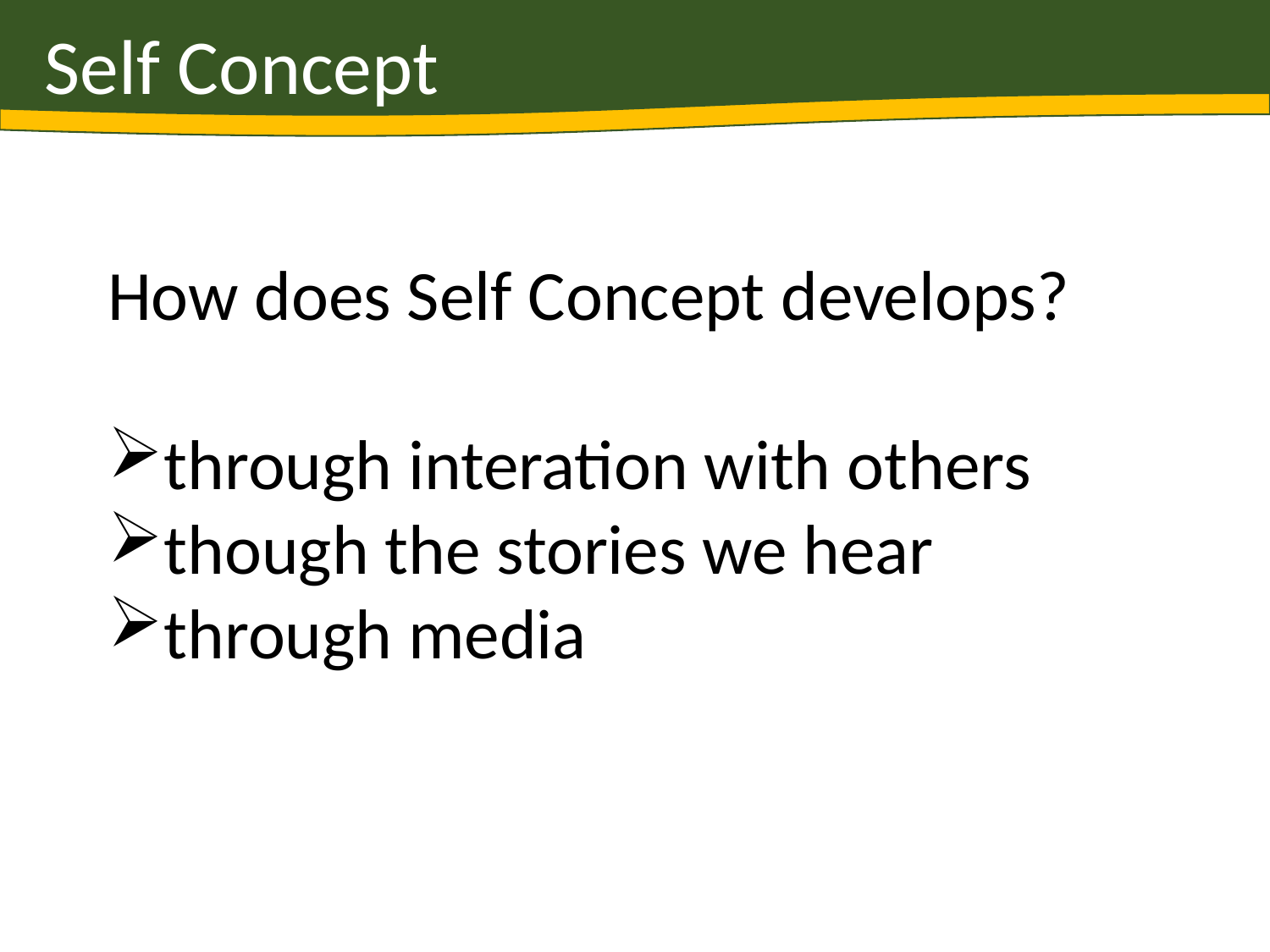

Self Concept
How does Self Concept develops?

through interation with others
though the stories we hear
through media